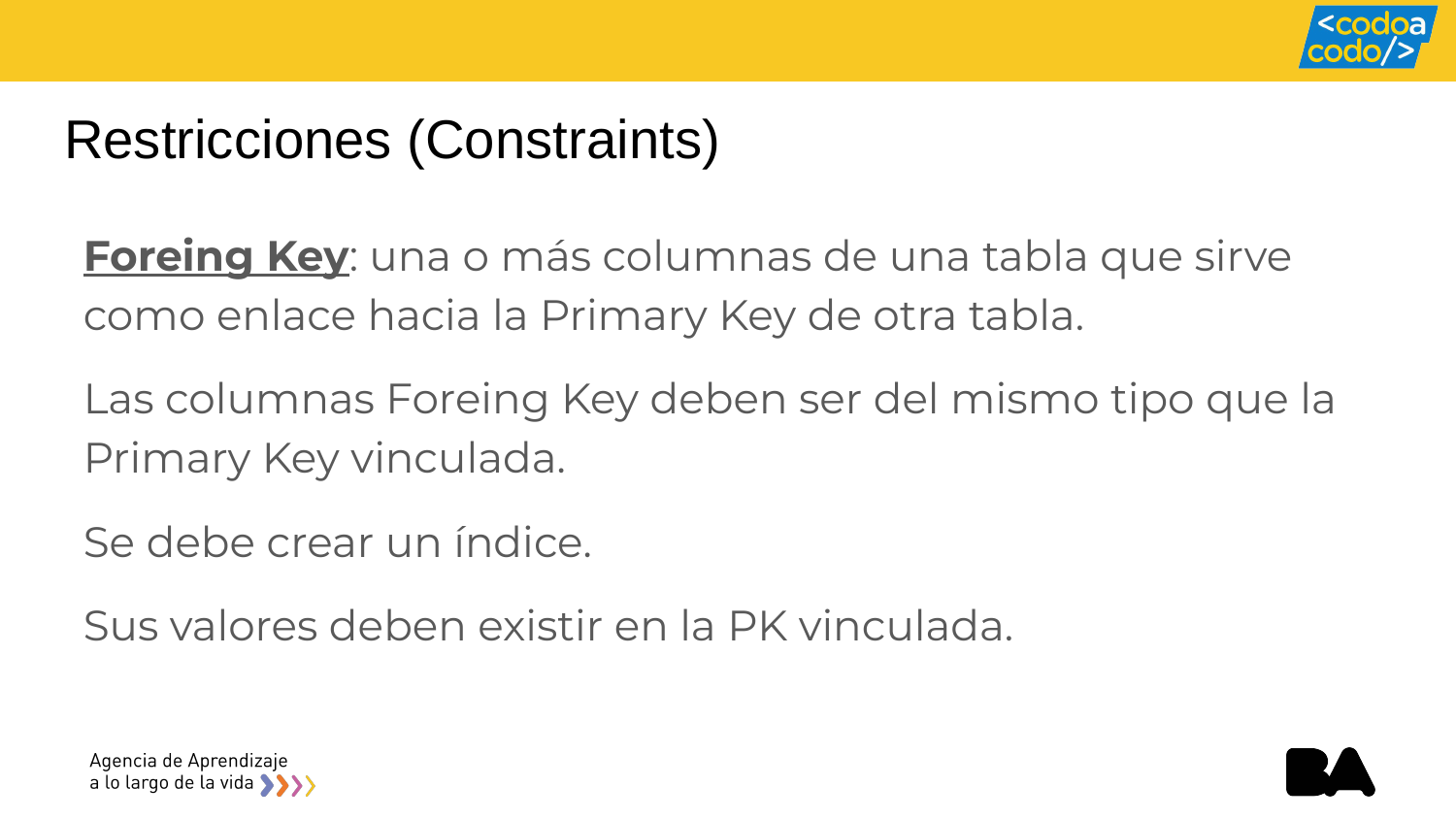

# Restricciones (Constraints)
Foreing Key: una o más columnas de una tabla que sirve como enlace hacia la Primary Key de otra tabla.
Las columnas Foreing Key deben ser del mismo tipo que la Primary Key vinculada.
Se debe crear un índice.
Sus valores deben existir en la PK vinculada.